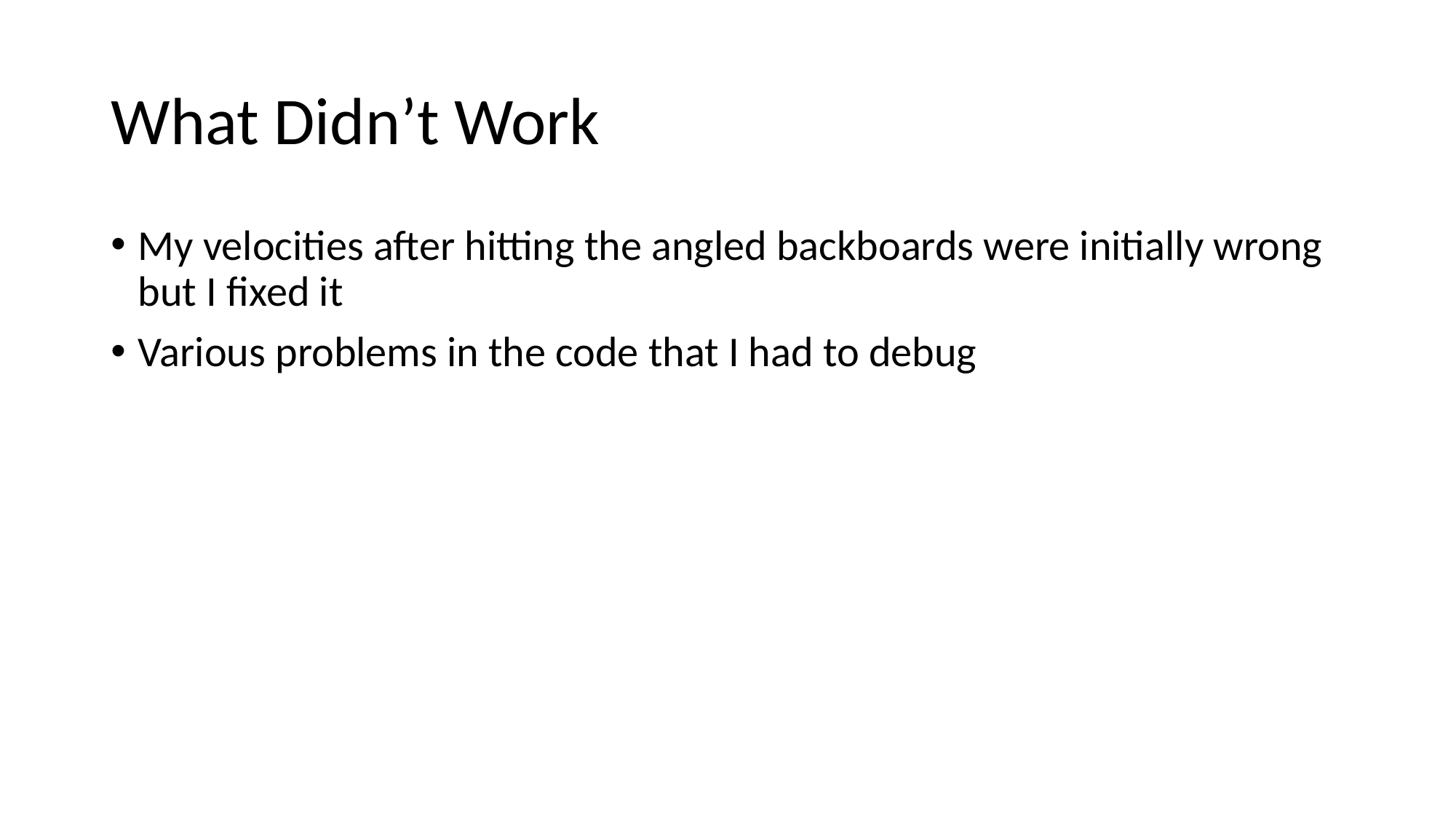

# What Didn’t Work
My velocities after hitting the angled backboards were initially wrong but I fixed it
Various problems in the code that I had to debug